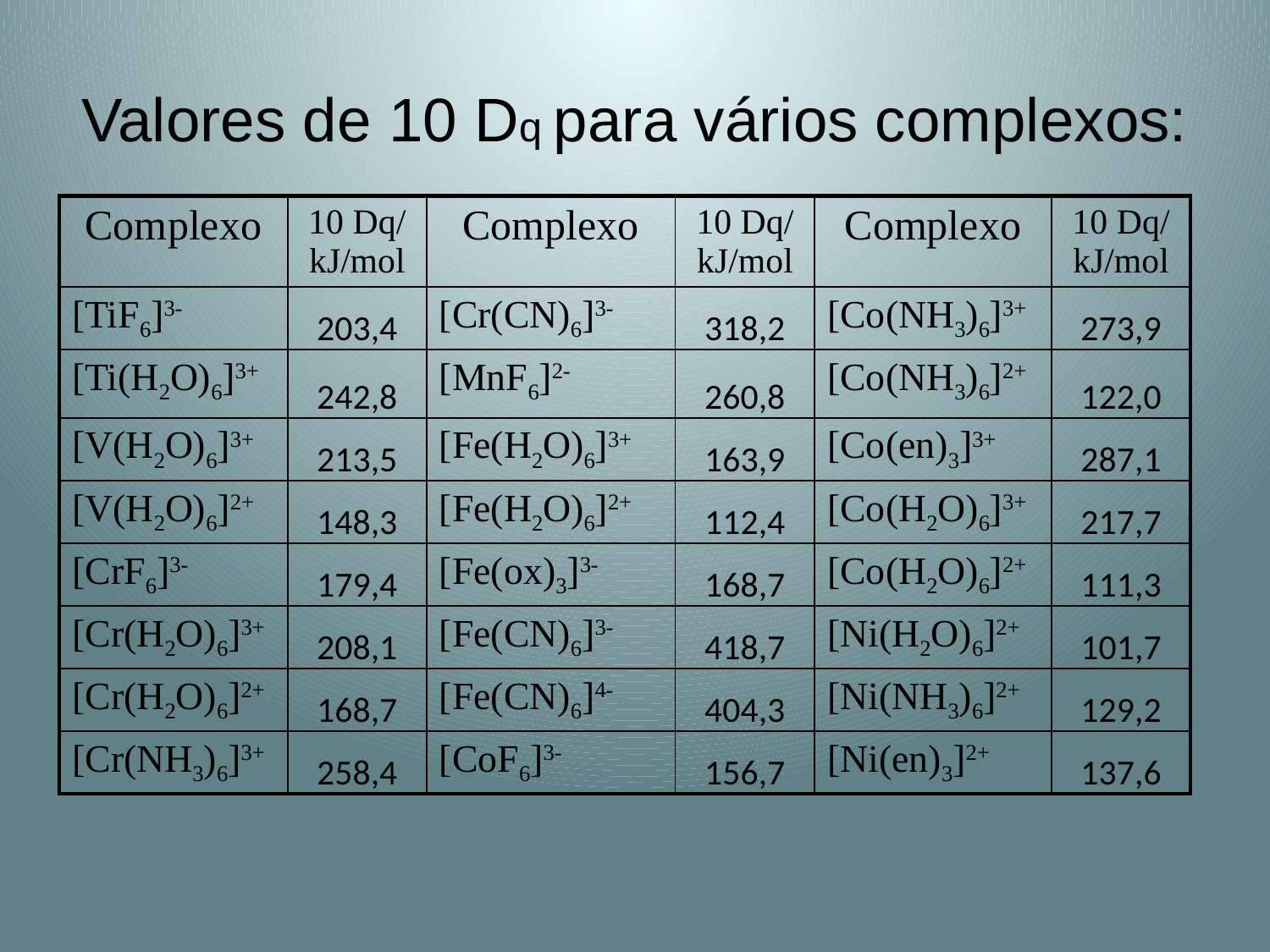

# Valores de 10 Dq para vários complexos:
| Complexo | 10 Dq/ kJ/mol | Complexo | 10 Dq/ kJ/mol | Complexo | 10 Dq/ kJ/mol |
| --- | --- | --- | --- | --- | --- |
| [TiF6]3- | 203,4 | [Cr(CN)6]3- | 318,2 | [Co(NH3)6]3+ | 273,9 |
| [Ti(H2O)6]3+ | 242,8 | [MnF6]2- | 260,8 | [Co(NH3)6]2+ | 122,0 |
| [V(H2O)6]3+ | 213,5 | [Fe(H2O)6]3+ | 163,9 | [Co(en)3]3+ | 287,1 |
| [V(H2O)6]2+ | 148,3 | [Fe(H2O)6]2+ | 112,4 | [Co(H2O)6]3+ | 217,7 |
| [CrF6]3- | 179,4 | [Fe(ox)3]3- | 168,7 | [Co(H2O)6]2+ | 111,3 |
| [Cr(H2O)6]3+ | 208,1 | [Fe(CN)6]3- | 418,7 | [Ni(H2O)6]2+ | 101,7 |
| [Cr(H2O)6]2+ | 168,7 | [Fe(CN)6]4- | 404,3 | [Ni(NH3)6]2+ | 129,2 |
| [Cr(NH3)6]3+ | 258,4 | [CoF6]3- | 156,7 | [Ni(en)3]2+ | 137,6 |